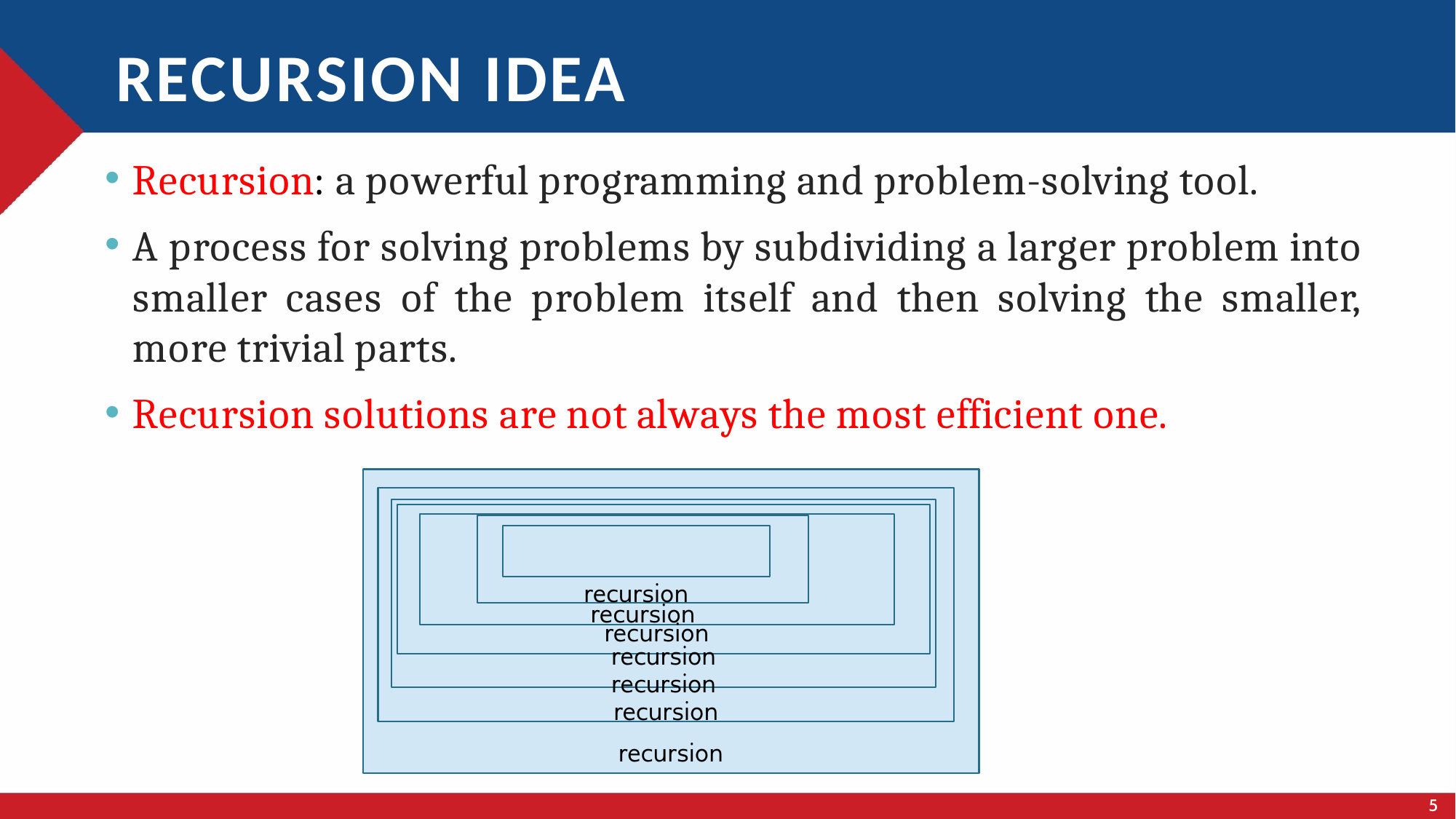

# Recursion idea
Recursion: a powerful programming and problem-solving tool.
A process for solving problems by subdividing a larger problem into smaller cases of the problem itself and then solving the smaller, more trivial parts.
Recursion solutions are not always the most efficient one.

recursion

recursion

recursion

recursion

recursion

recursion

recursion
5